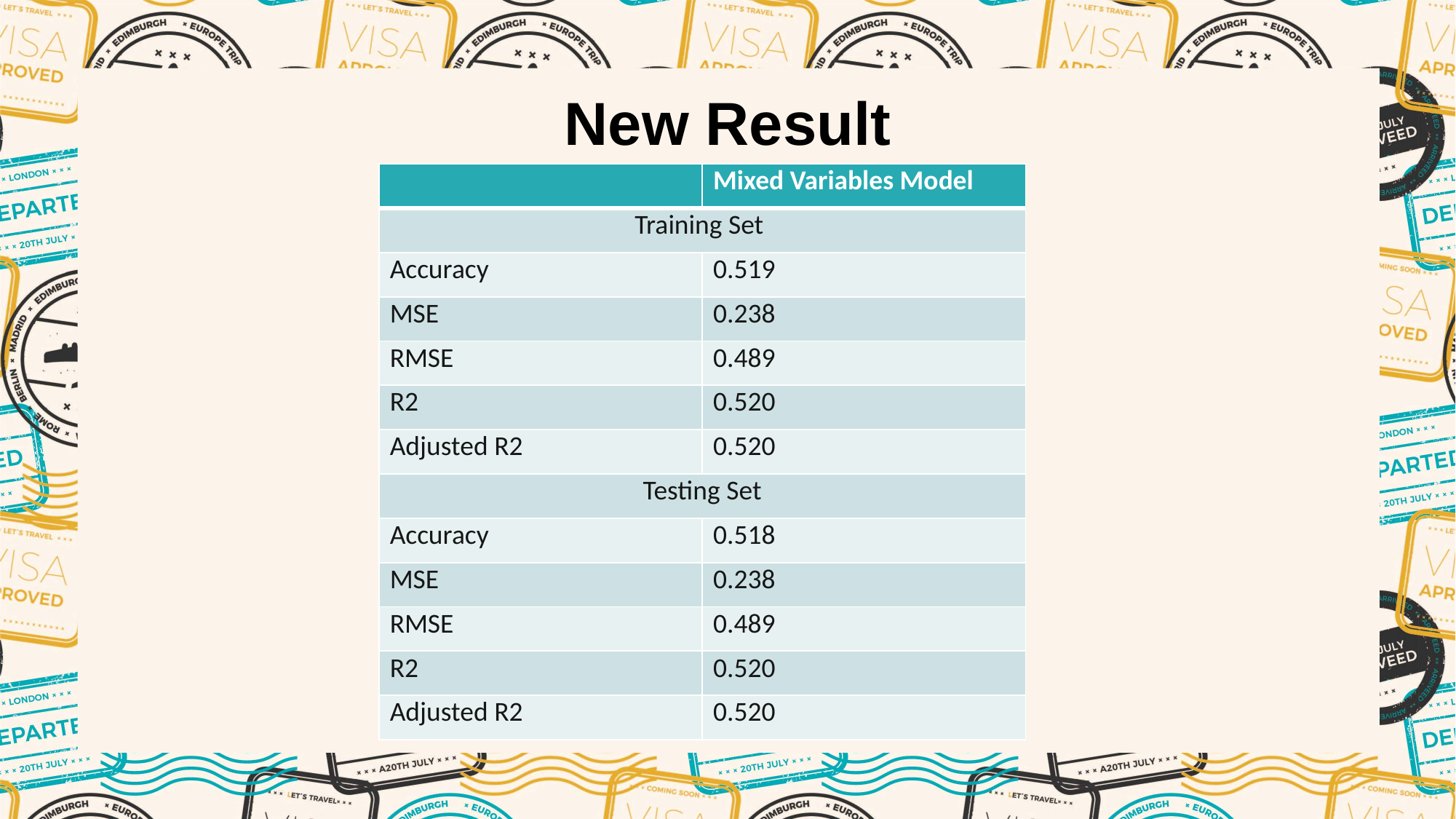

New Result
|  | Mixed Variables Model |
| --- | --- |
| Training Set |  |
| Accuracy | 0.519 |
| MSE | 0.238 |
| RMSE | 0.489 |
| R2 | 0.520 |
| Adjusted R2 | 0.520 |
| Testing Set |  |
| Accuracy | 0.518 |
| MSE | 0.238 |
| RMSE | 0.489 |
| R2 | 0.520 |
| Adjusted R2 | 0.520 |